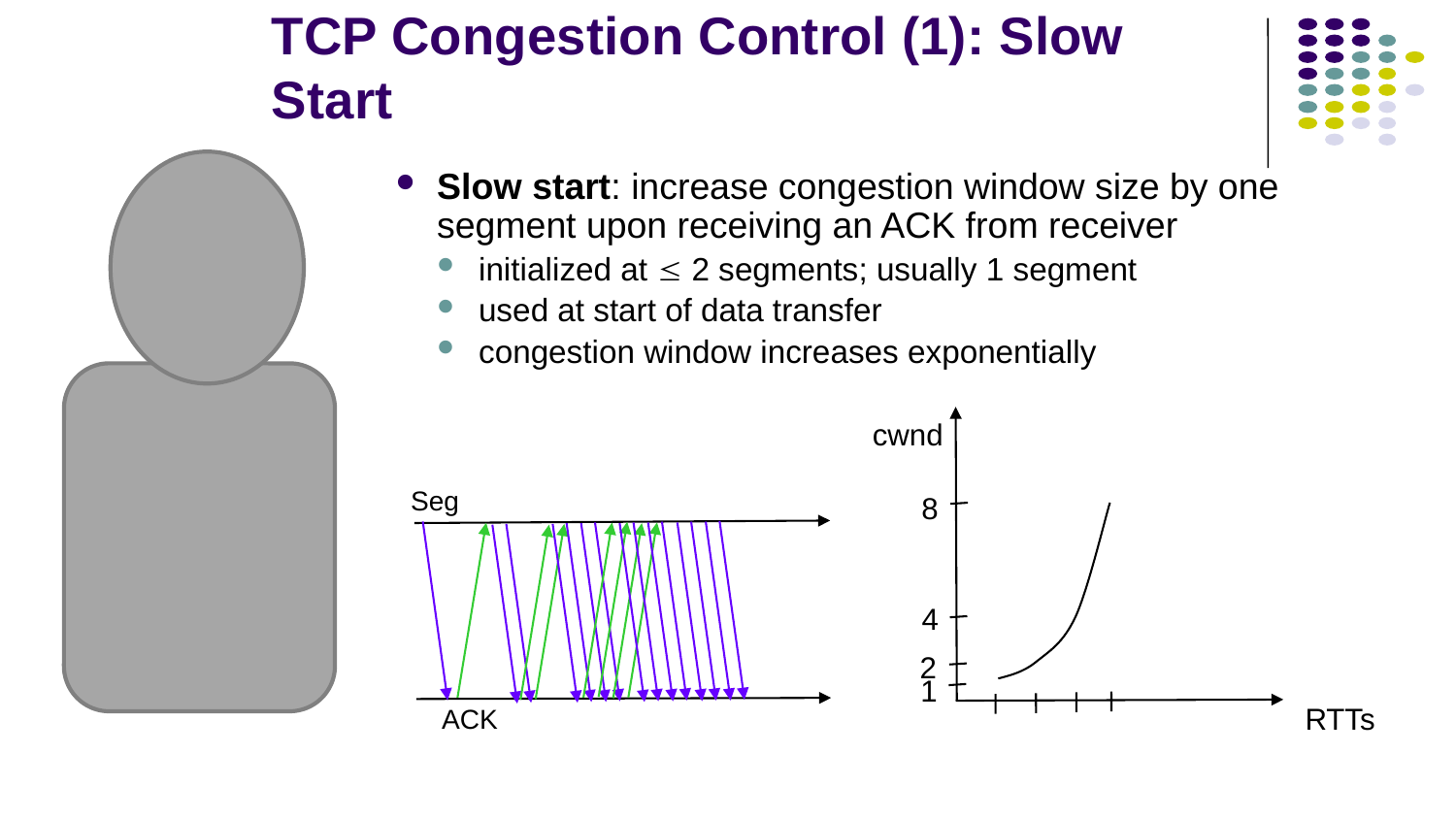

# TCP Congestion Control (1): Slow Start

Slow start: increase congestion window size by one segment upon receiving an ACK from receiver
initialized at ≤ 2 segments; usually 1 segment
used at start of data transfer
congestion window increases exponentially

cwnd
8

4

2

1

RTTs

Seg

ACK